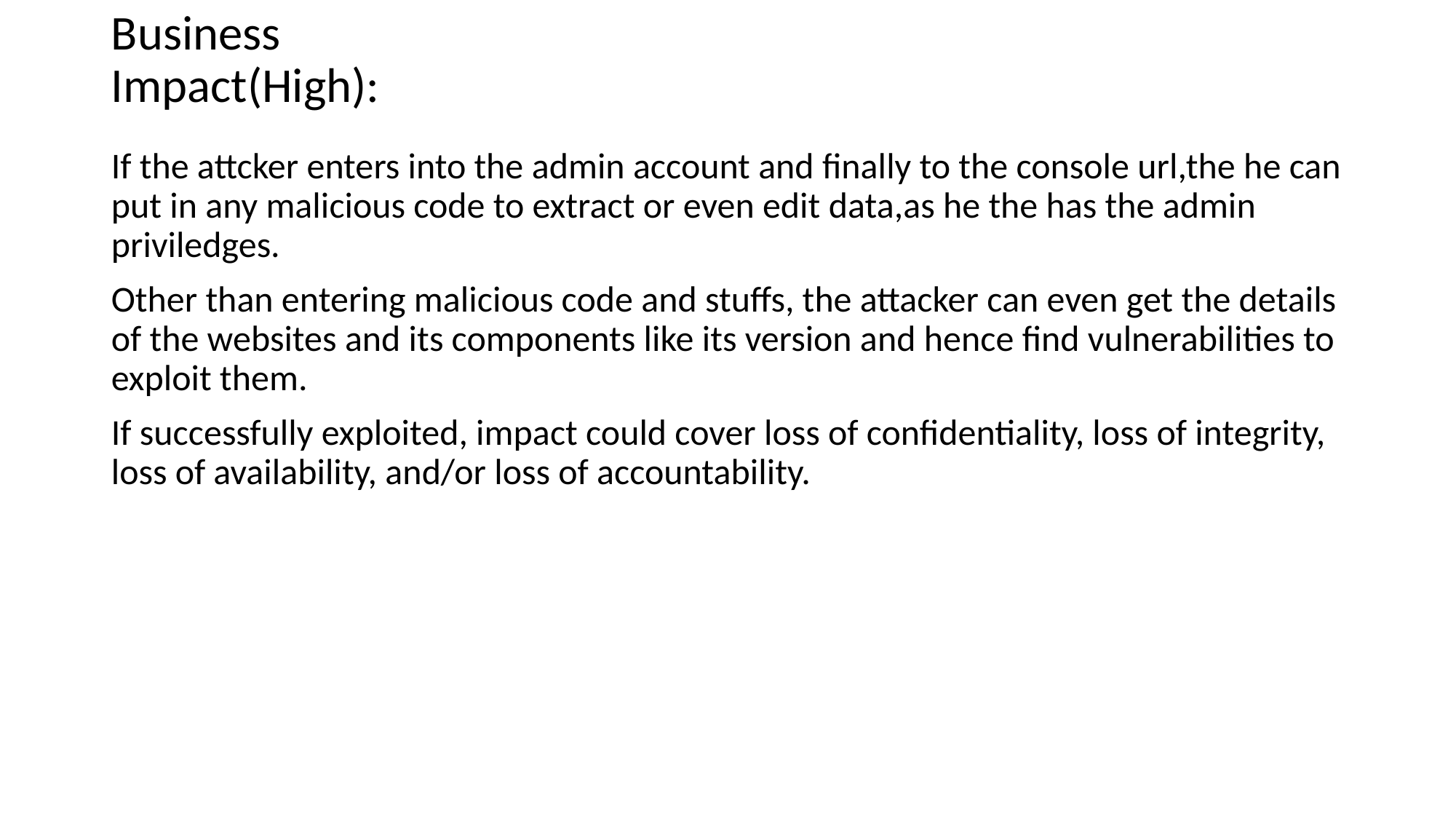

# Business Impact(High):
If the attcker enters into the admin account and finally to the console url,the he can put in any malicious code to extract or even edit data,as he the has the admin priviledges.
Other than entering malicious code and stuffs, the attacker can even get the details of the websites and its components like its version and hence find vulnerabilities to exploit them.
If successfully exploited, impact could cover loss of confidentiality, loss of integrity, loss of availability, and/or loss of accountability.